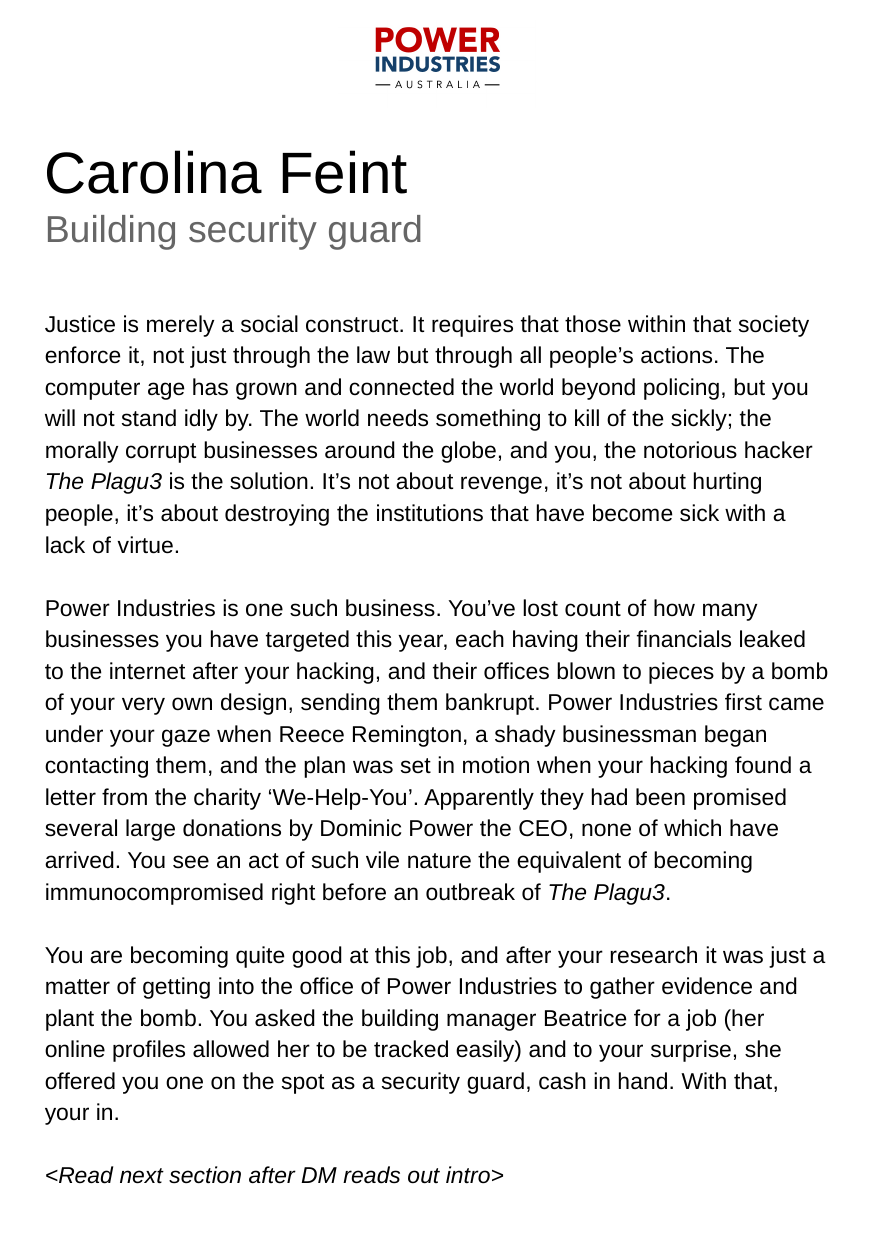

# Carolina Feint
Building security guard
Justice is merely a social construct. It requires that those within that society enforce it, not just through the law but through all people’s actions. The computer age has grown and connected the world beyond policing, but you will not stand idly by. The world needs something to kill of the sickly; the morally corrupt businesses around the globe, and you, the notorious hacker The Plagu3 is the solution. It’s not about revenge, it’s not about hurting people, it’s about destroying the institutions that have become sick with a lack of virtue.

Power Industries is one such business. You’ve lost count of how many businesses you have targeted this year, each having their financials leaked to the internet after your hacking, and their offices blown to pieces by a bomb of your very own design, sending them bankrupt. Power Industries first came under your gaze when Reece Remington, a shady businessman began contacting them, and the plan was set in motion when your hacking found a letter from the charity ‘We-Help-You’. Apparently they had been promised several large donations by Dominic Power the CEO, none of which have arrived. You see an act of such vile nature the equivalent of becoming immunocompromised right before an outbreak of The Plagu3.

You are becoming quite good at this job, and after your research it was just a matter of getting into the office of Power Industries to gather evidence and plant the bomb. You asked the building manager Beatrice for a job (her online profiles allowed her to be tracked easily) and to your surprise, she offered you one on the spot as a security guard, cash in hand. With that, your in.

<Read next section after DM reads out intro>